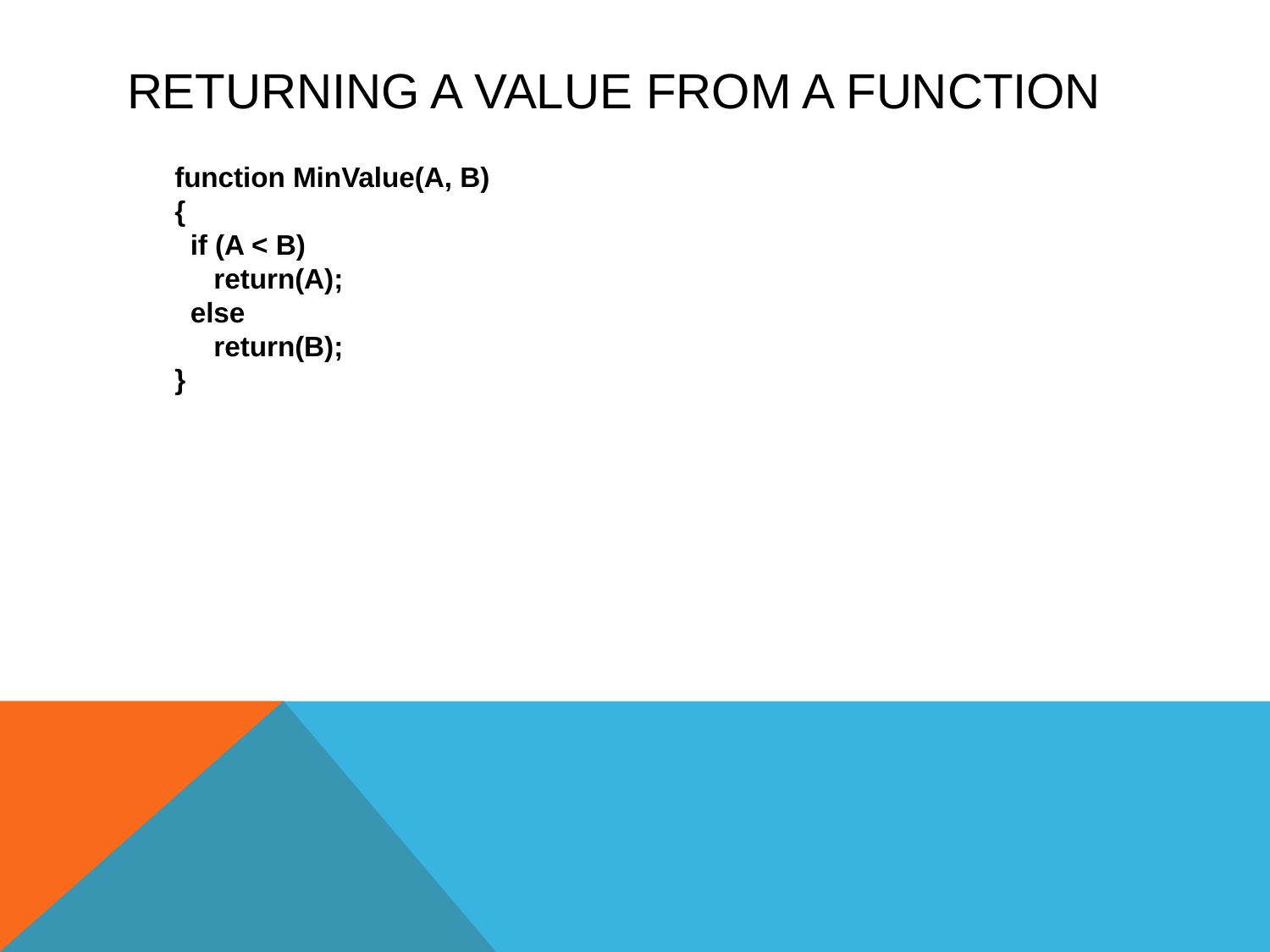

# Returning a value from a function
	function MinValue(A, B)
{
  if (A < B)
     return(A);
  else
     return(B);
}